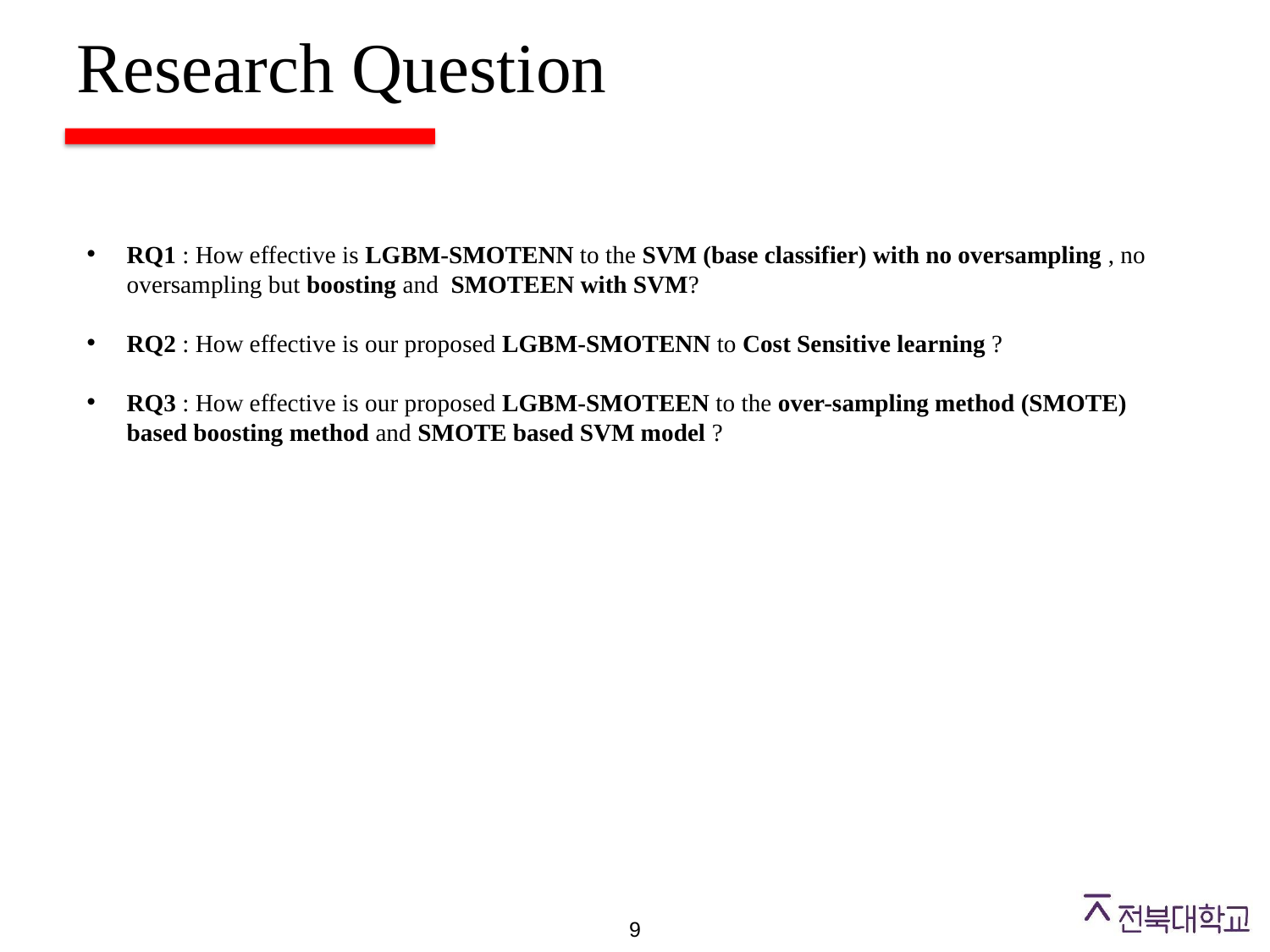

# Research Question
RQ1 : How effective is LGBM-SMOTENN to the SVM (base classifier) with no oversampling , no oversampling but boosting and  SMOTEEN with SVM?

RQ2 : How effective is our proposed LGBM-SMOTENN to Cost Sensitive learning ?

RQ3 : How effective is our proposed LGBM-SMOTEEN to the over-sampling method (SMOTE) based boosting method and SMOTE based SVM model ?

9